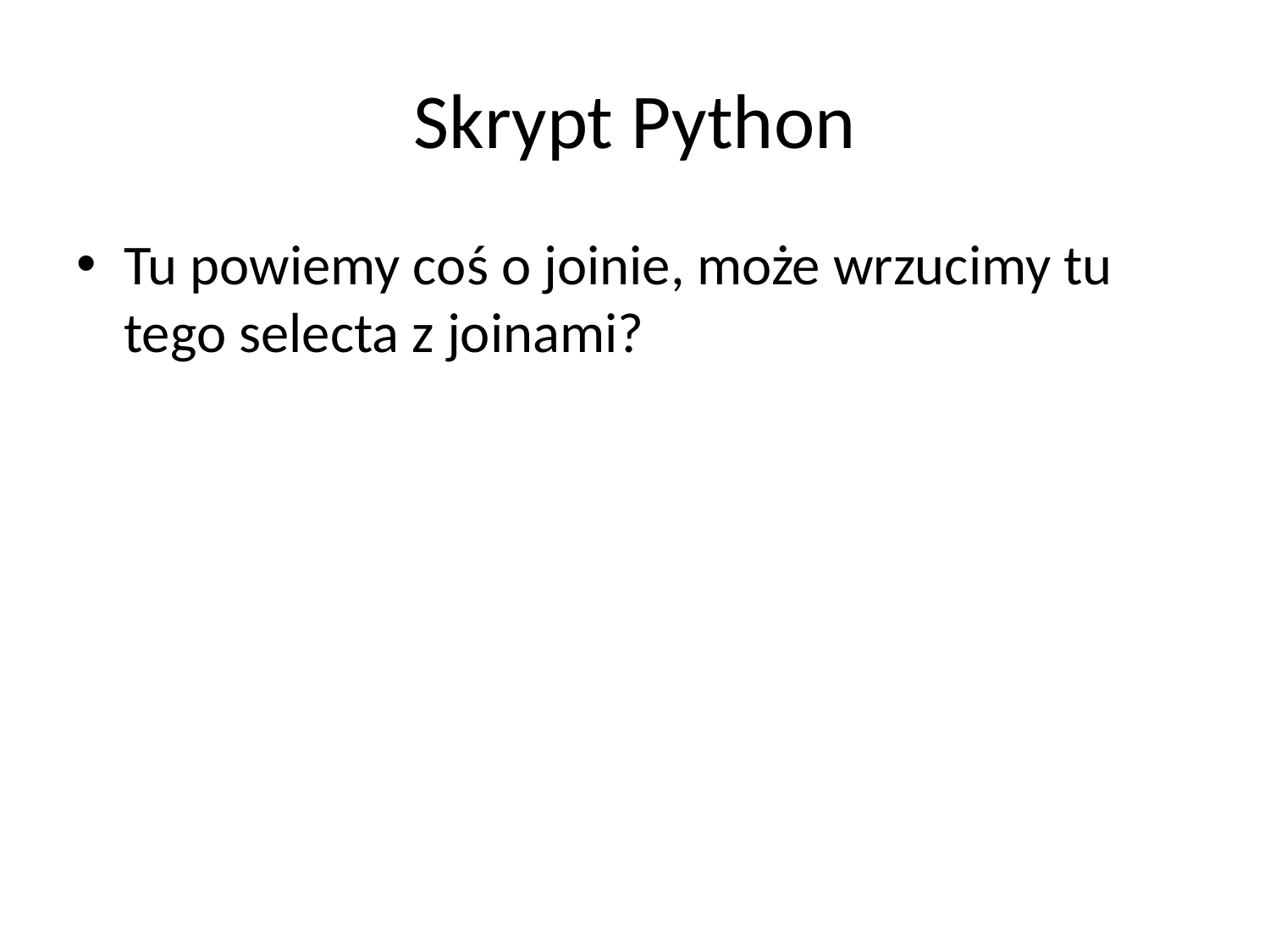

# Skrypt Python
Tu powiemy coś o joinie, może wrzucimy tu tego selecta z joinami?